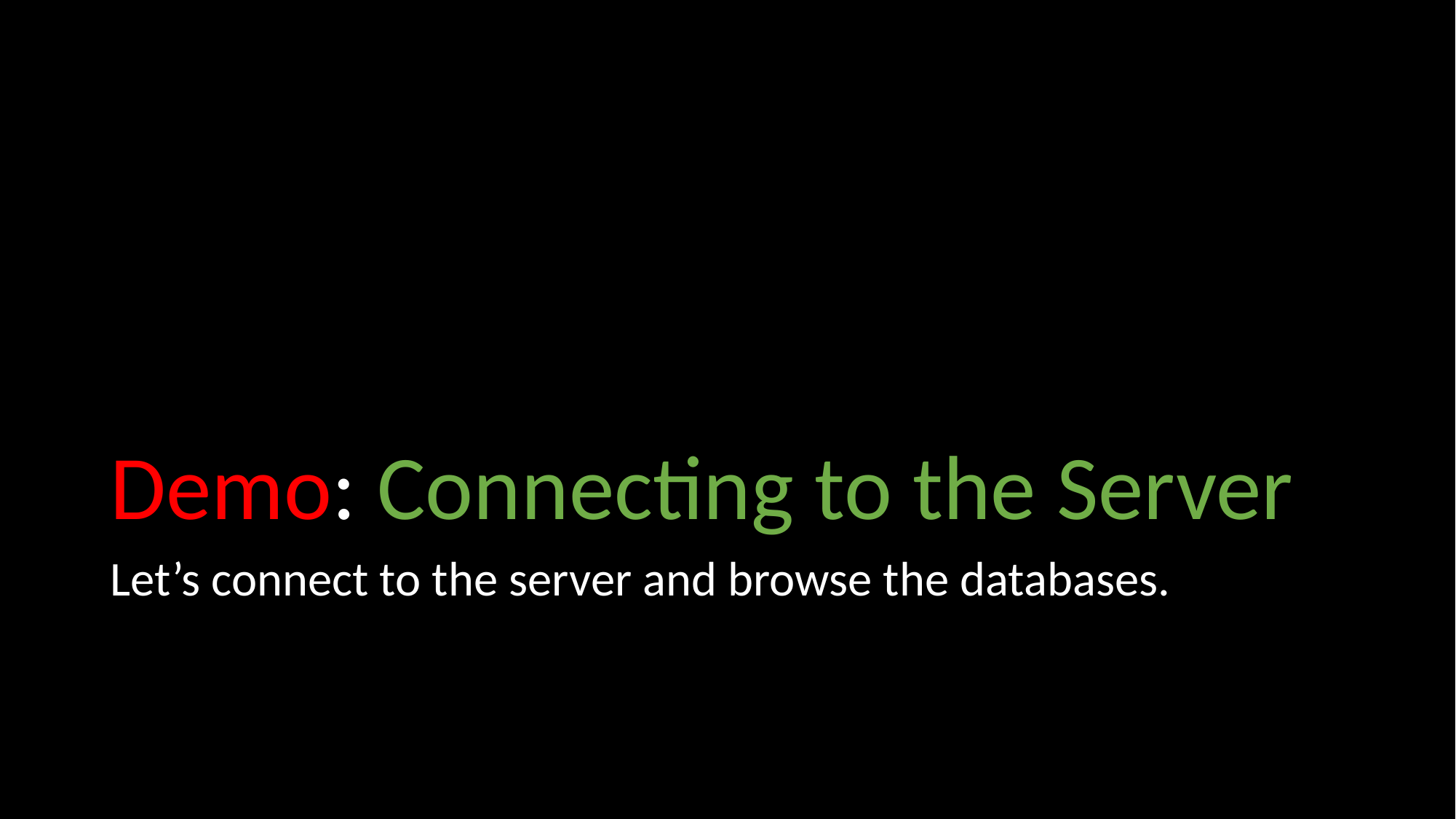

# Demo: Connecting to the Server
Let’s connect to the server and browse the databases.